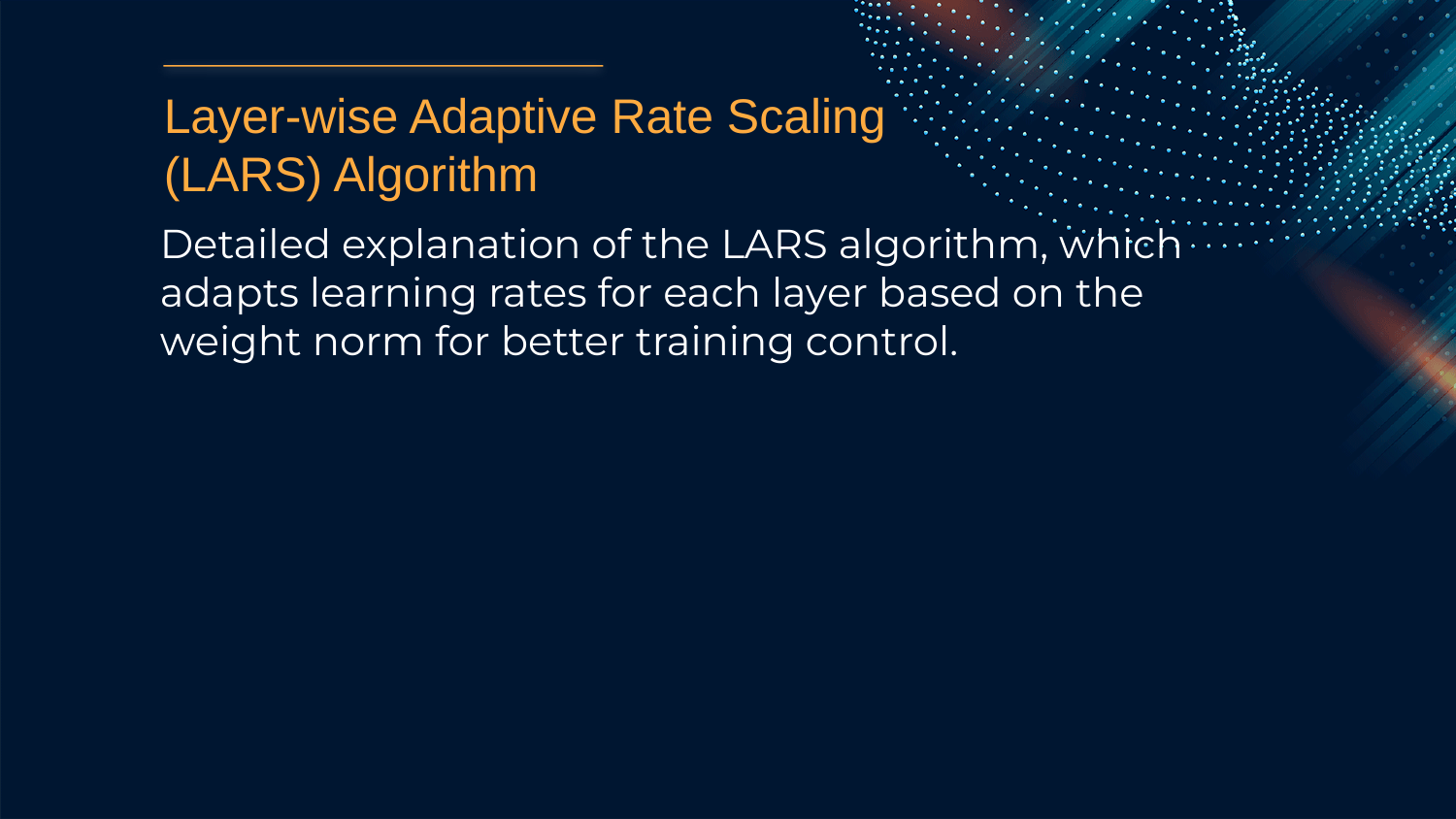

Layer-wise Adaptive Rate Scaling (LARS) Algorithm
Detailed explanation of the LARS algorithm, which adapts learning rates for each layer based on the weight norm for better training control.